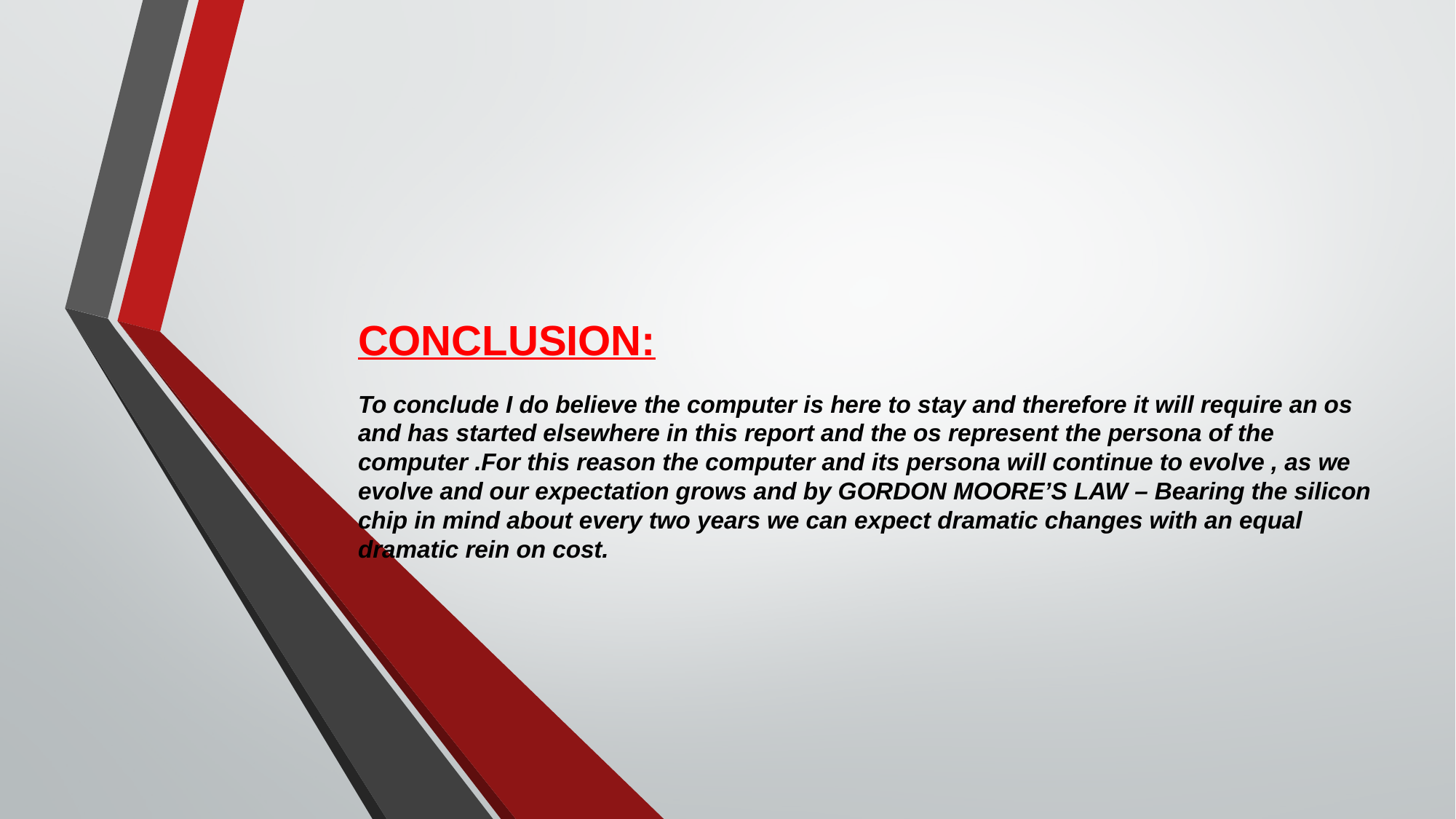

# CONCLUSION: To conclude I do believe the computer is here to stay and therefore it will require an os and has started elsewhere in this report and the os represent the persona of the computer .For this reason the computer and its persona will continue to evolve , as we evolve and our expectation grows and by GORDON MOORE’S LAW – Bearing the silicon chip in mind about every two years we can expect dramatic changes with an equal dramatic rein on cost.